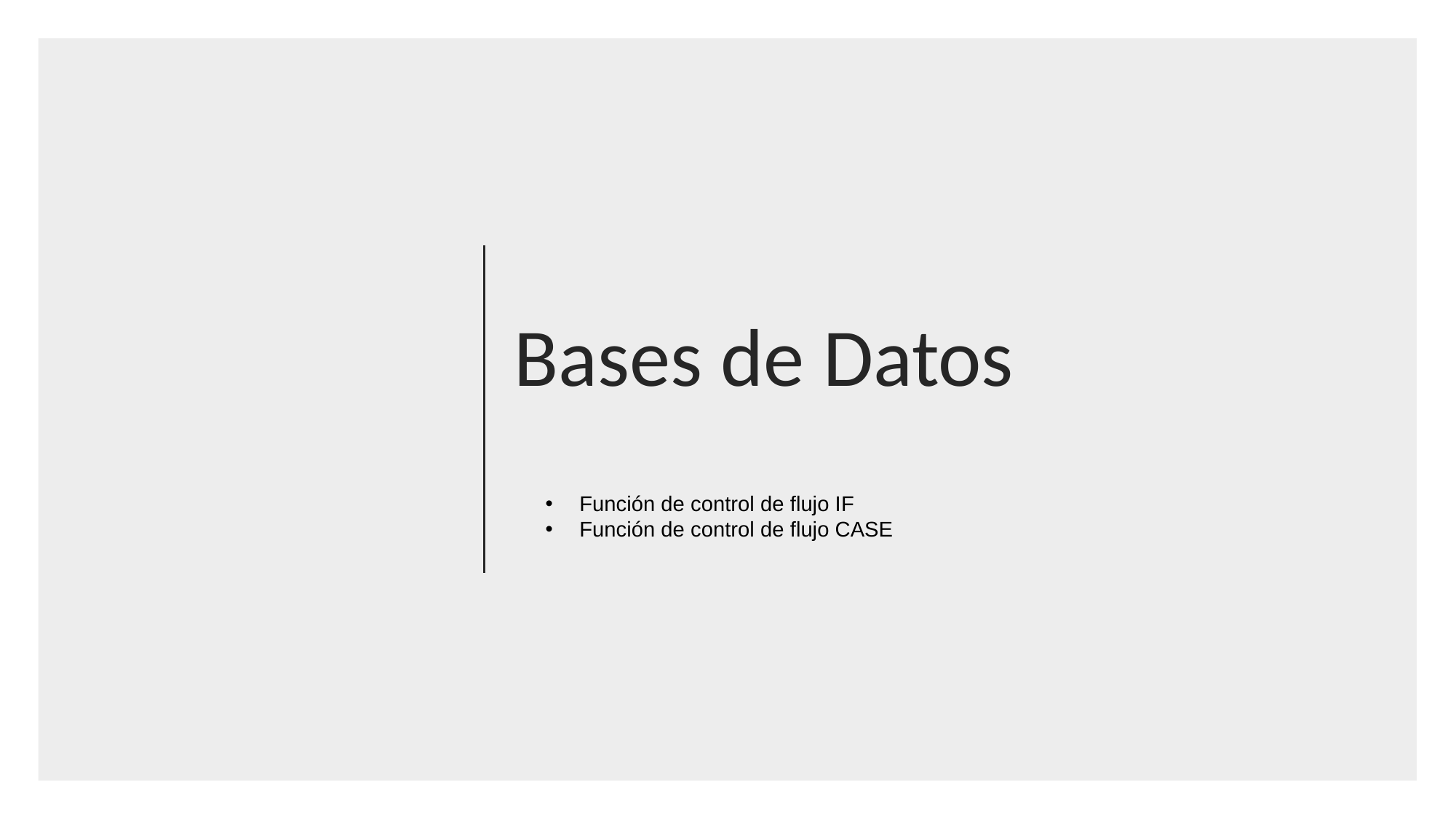

Bases de Datos
Función de control de flujo IF
Función de control de flujo CASE